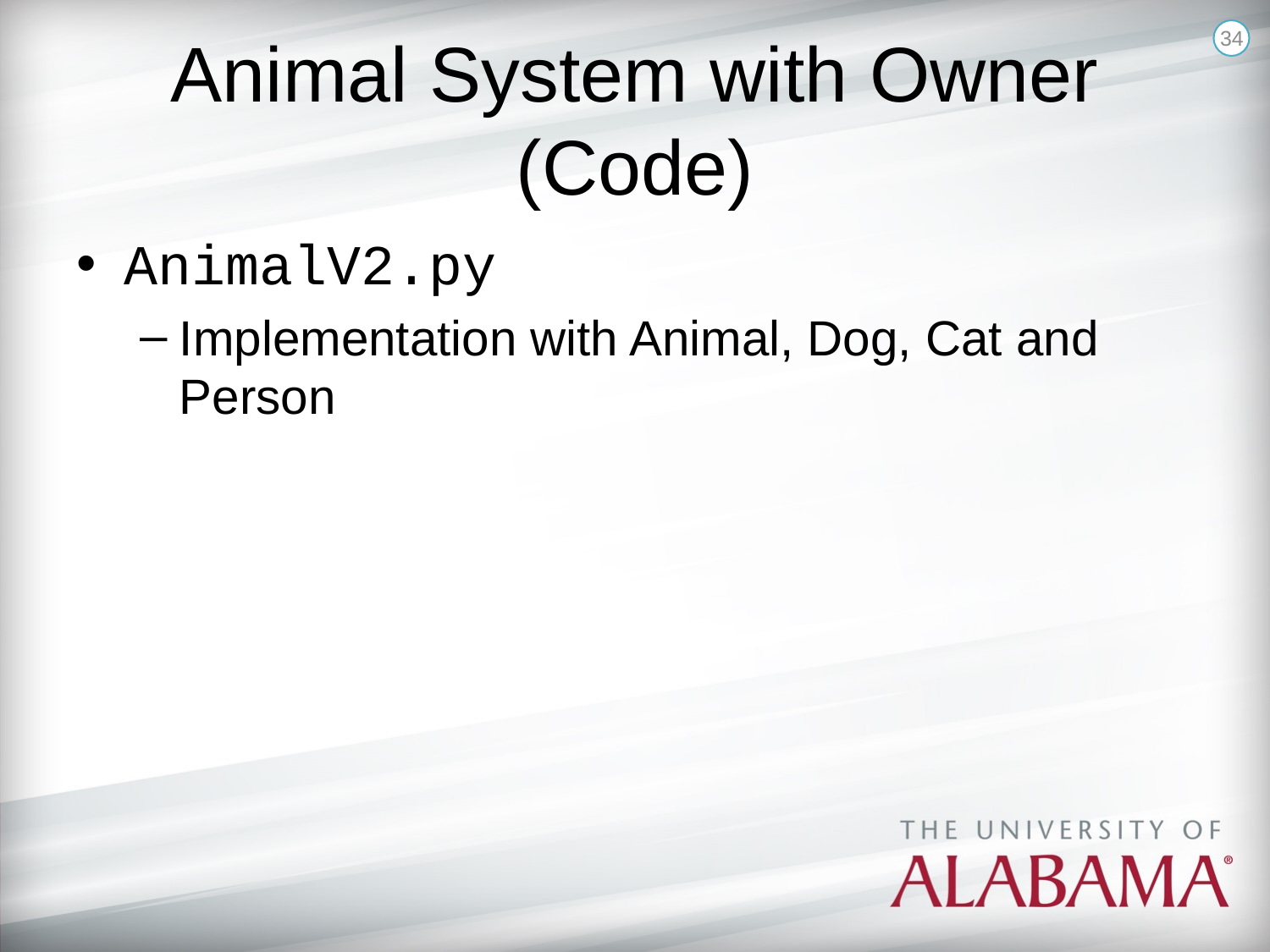

34
# Animal System with Owner (Code)
AnimalV2.py
Implementation with Animal, Dog, Cat and Person